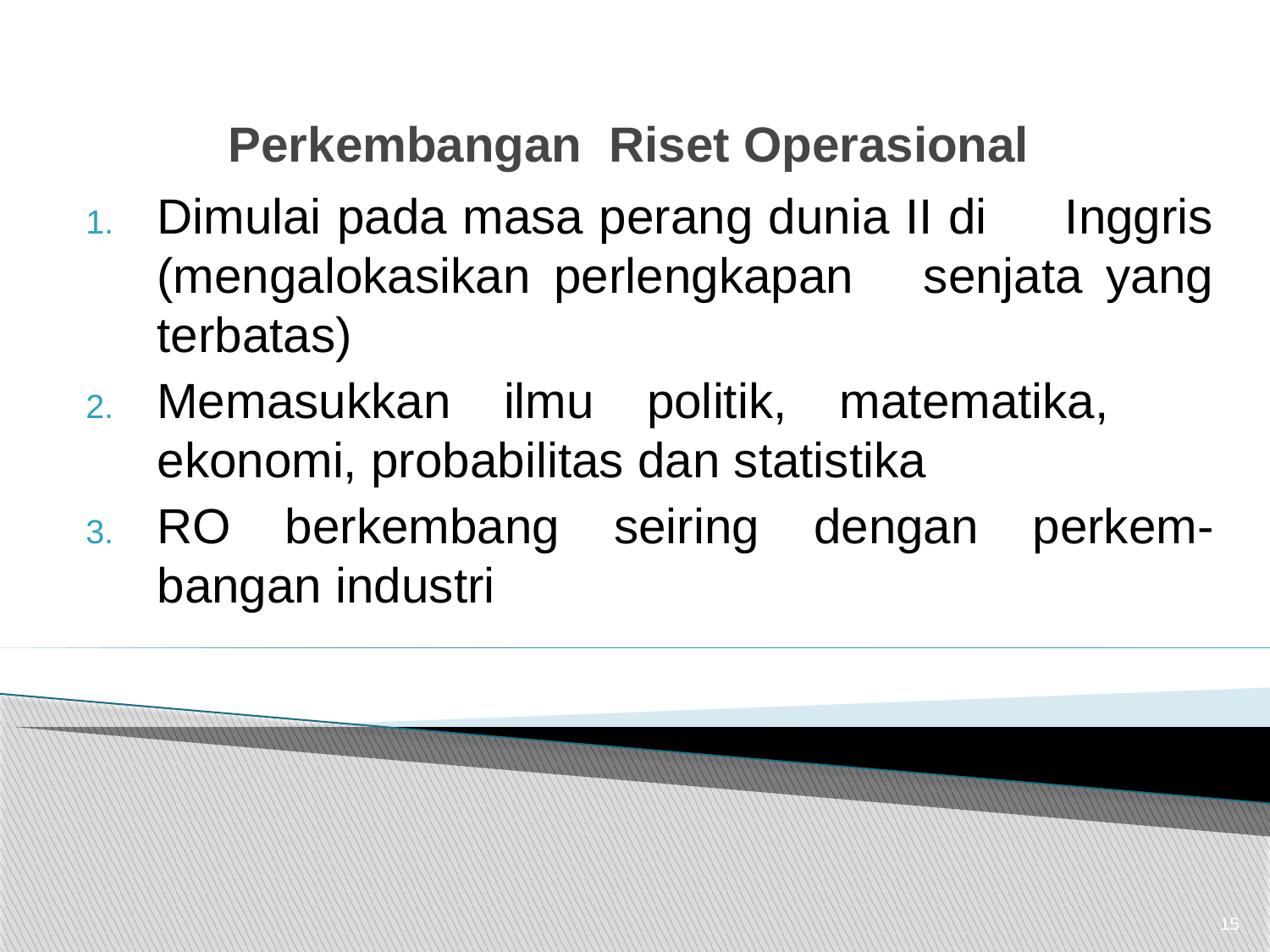

# Perkembangan  Riset Operasional
Dimulai pada masa perang dunia II di     Inggris (mengalokasikan perlengkapan   senjata yang terbatas)
Memasukkan ilmu politik, matematika,   ekonomi, probabilitas dan statistika
RO berkembang seiring dengan perkem-bangan industri

15